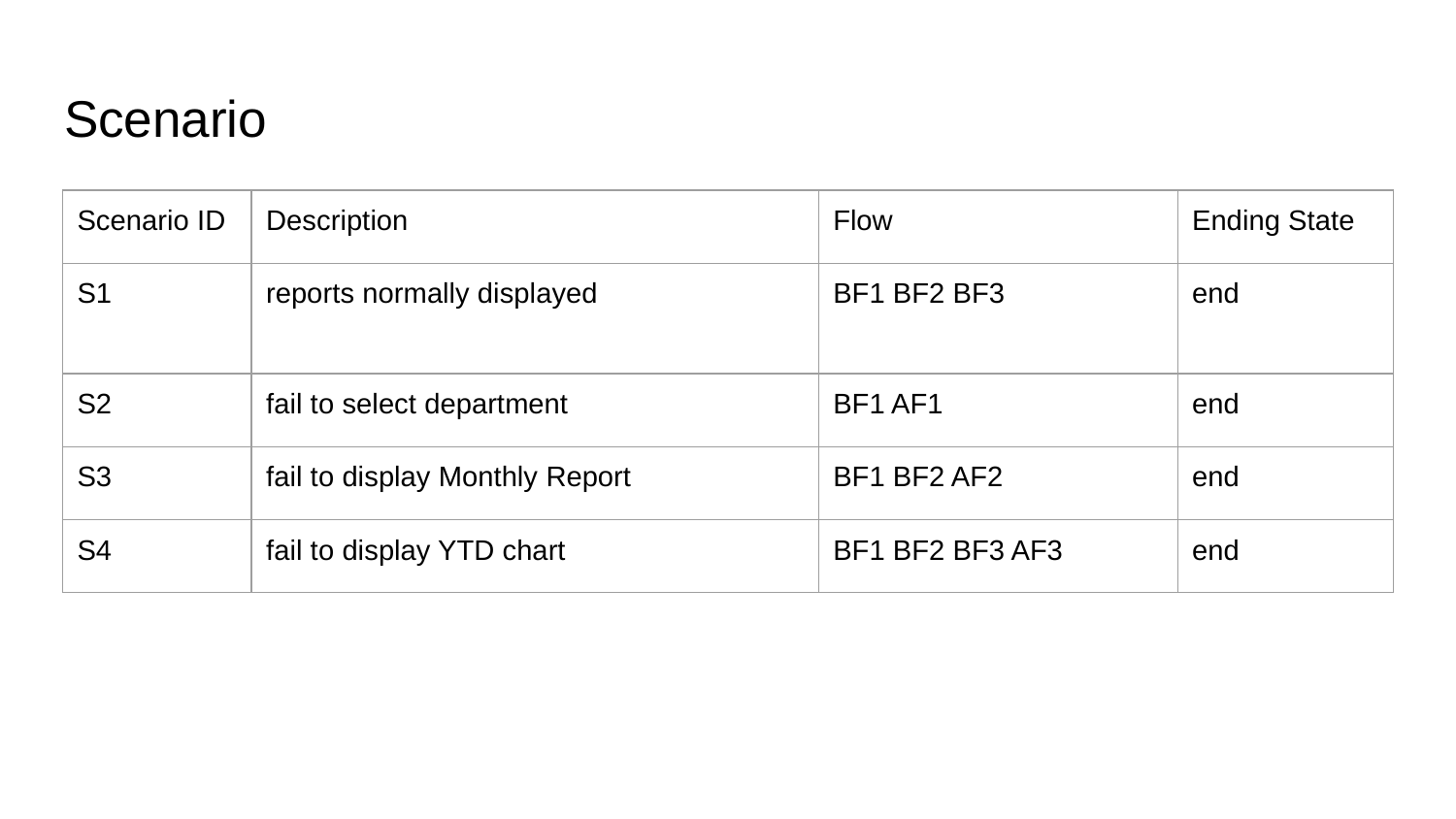

# Scenario
| Scenario ID | Description | Flow | Ending State |
| --- | --- | --- | --- |
| S1 | reports normally displayed | BF1 BF2 BF3 | end |
| S2 | fail to select department | BF1 AF1 | end |
| S3 | fail to display Monthly Report | BF1 BF2 AF2 | end |
| S4 | fail to display YTD chart | BF1 BF2 BF3 AF3 | end |